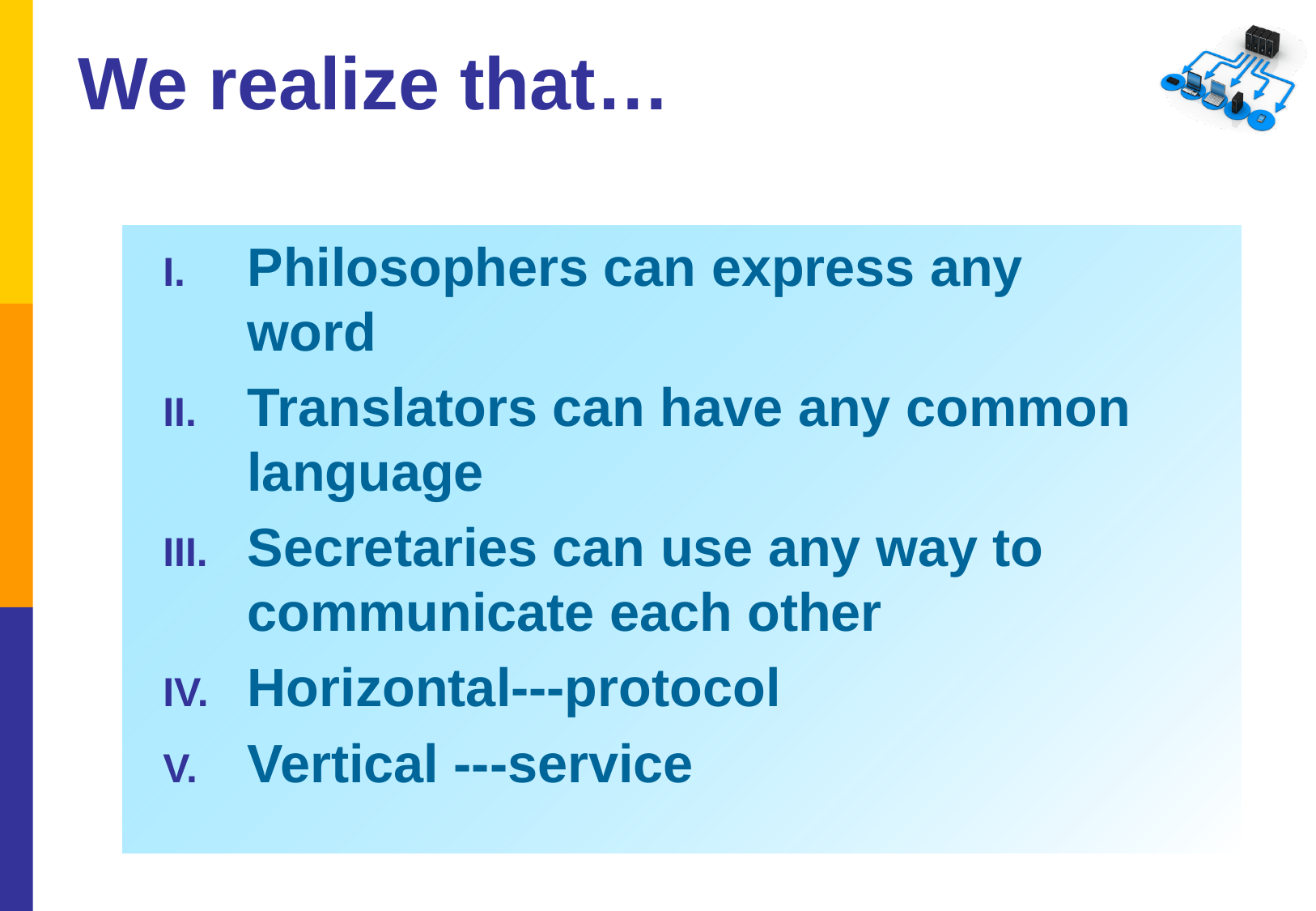

We realize that…

Philosophers can express any word
Translators can have any common language
Secretaries can use any way to communicate each other
Horizontal---protocol
Vertical ---service